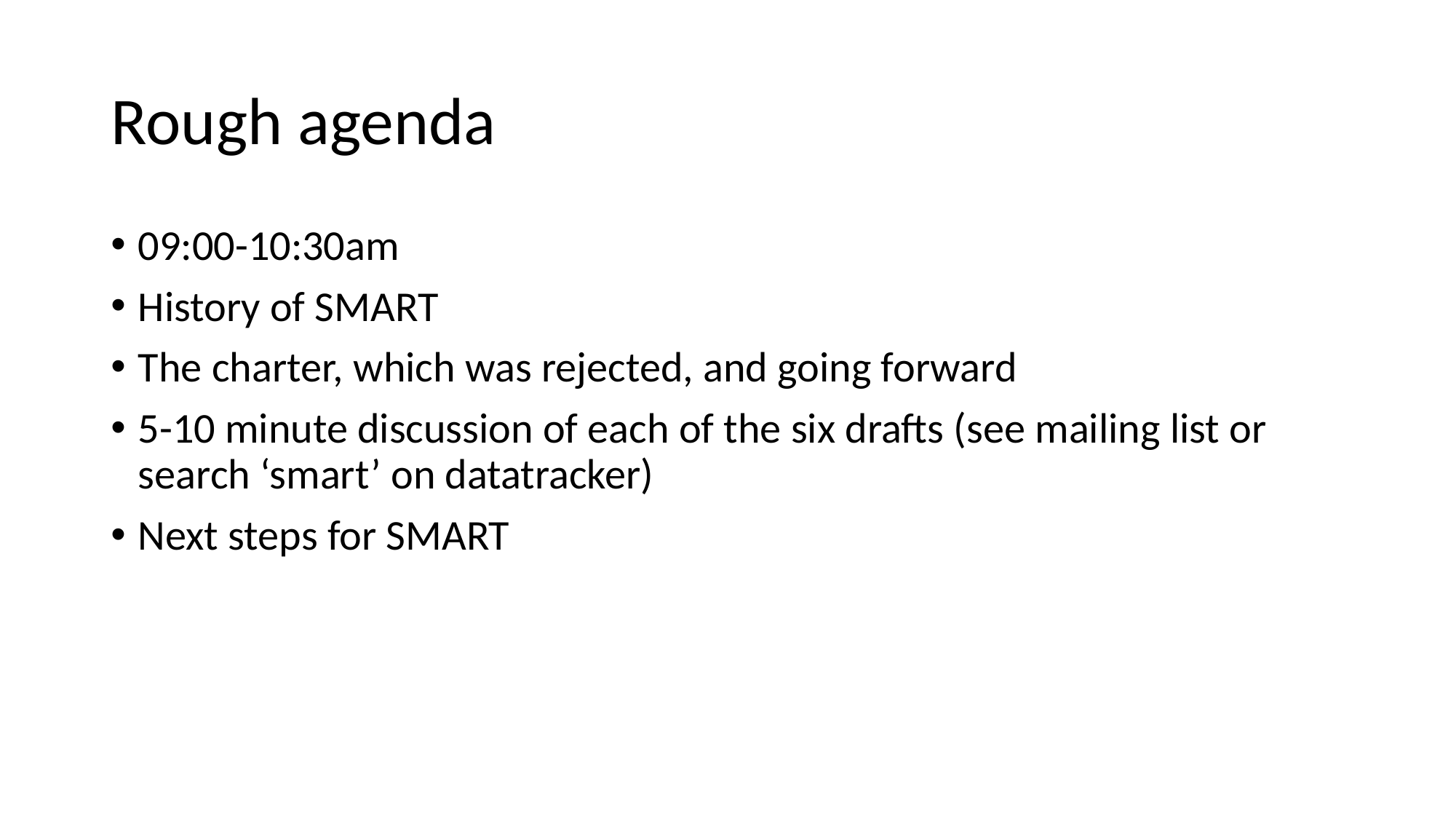

# Rough agenda
09:00-10:30am
History of SMART
The charter, which was rejected, and going forward
5-10 minute discussion of each of the six drafts (see mailing list or search ‘smart’ on datatracker)
Next steps for SMART